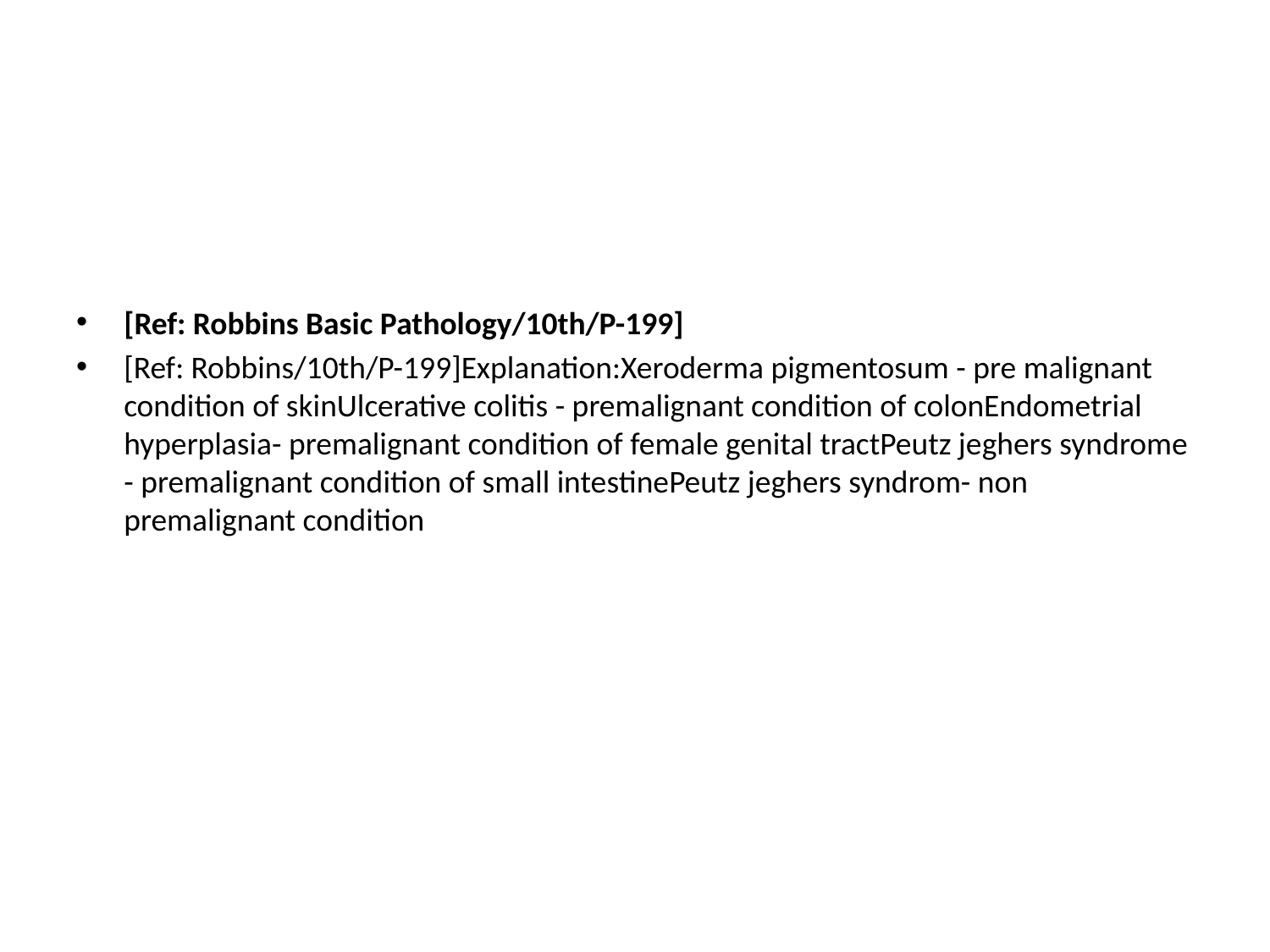

[Ref: Robbins Basic Pathology/10th/P-199]
[Ref: Robbins/10th/P-199]Explanation:Xeroderma pigmentosum - pre malignant condition of skinUlcerative colitis - premalignant condition of colonEndometrial hyperplasia- premalignant condition of female genital tractPeutz jeghers syndrome - premalignant condition of small intestinePeutz jeghers syndrom- non premalignant condition